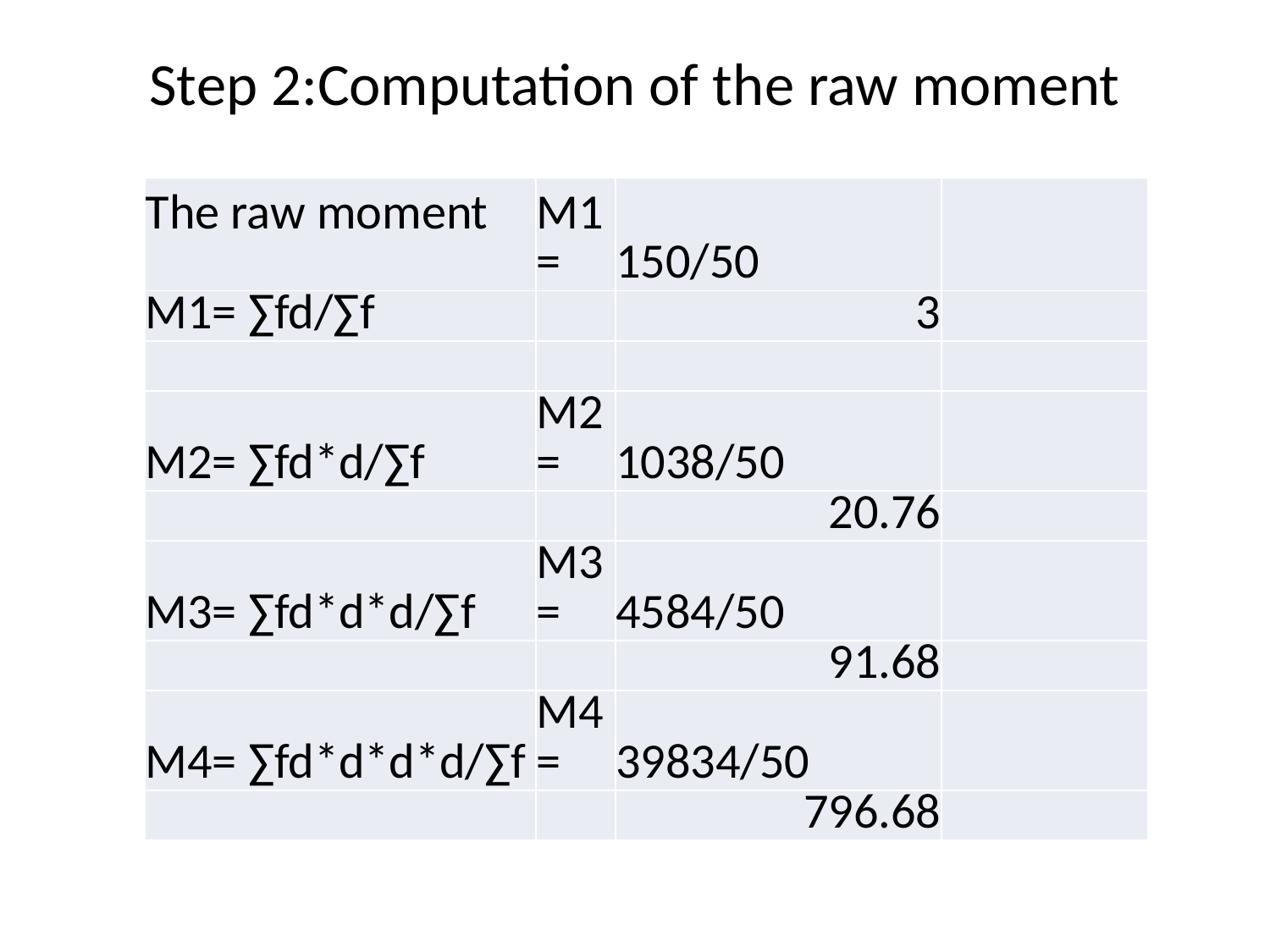

# Step 2:Computation of the raw moment
| The raw moment | M1= | 150/50 |  |
| --- | --- | --- | --- |
| M1= ∑fd/∑f |  | 3 |  |
|  |  |  |  |
| M2= ∑fd\*d/∑f | M2= | 1038/50 |  |
|  |  | 20.76 |  |
| M3= ∑fd\*d\*d/∑f | M3= | 4584/50 |  |
|  |  | 91.68 |  |
| M4= ∑fd\*d\*d\*d/∑f | M4= | 39834/50 |  |
|  |  | 796.68 |  |